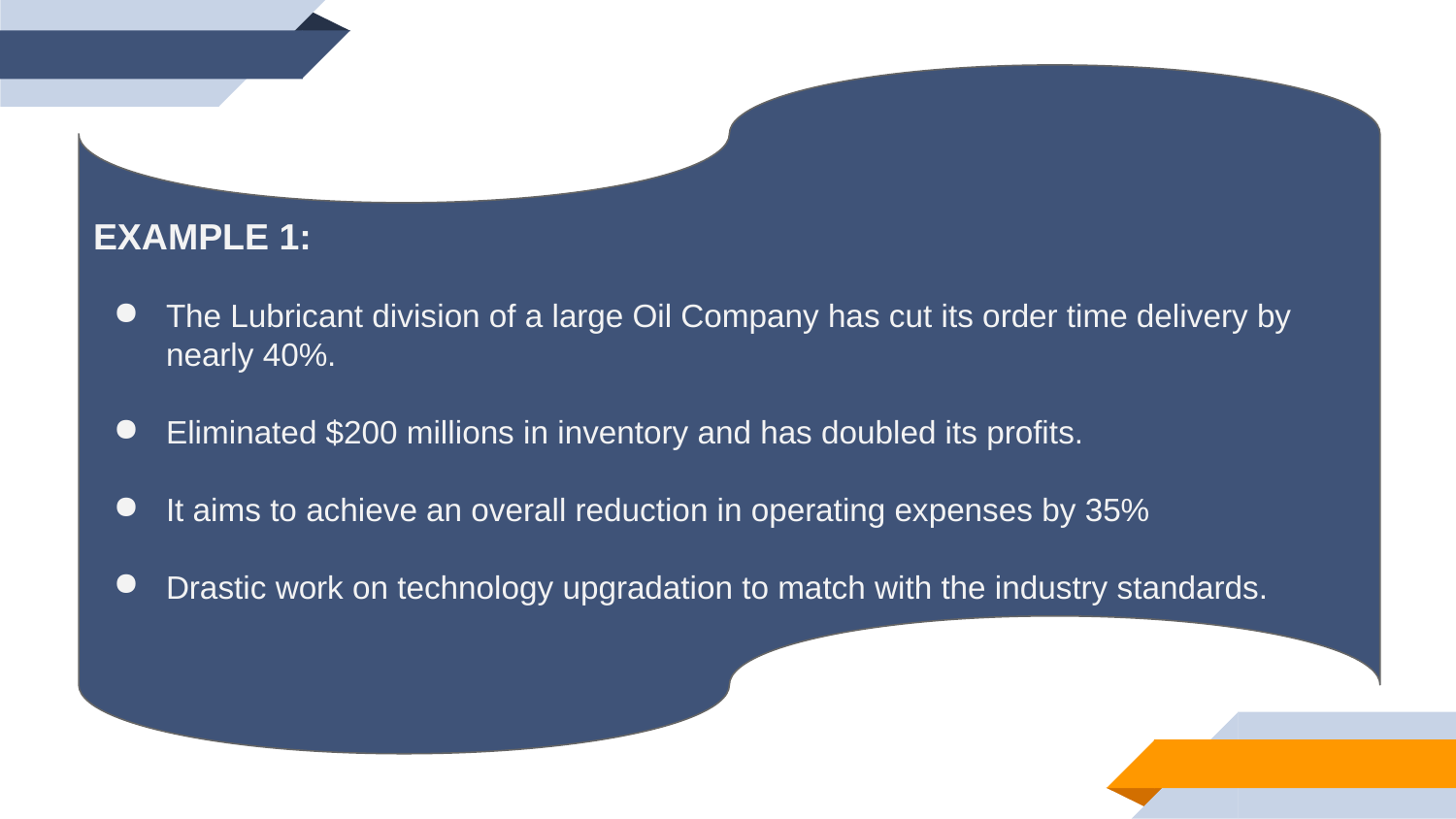

EXAMPLE 1:

The Lubricant division of a large Oil Company has cut its order time delivery by nearly 40%.

Eliminated $200 millions in inventory and has doubled its profits.

It aims to achieve an overall reduction in operating expenses by 35%

Drastic work on technology upgradation to match with the industry standards.